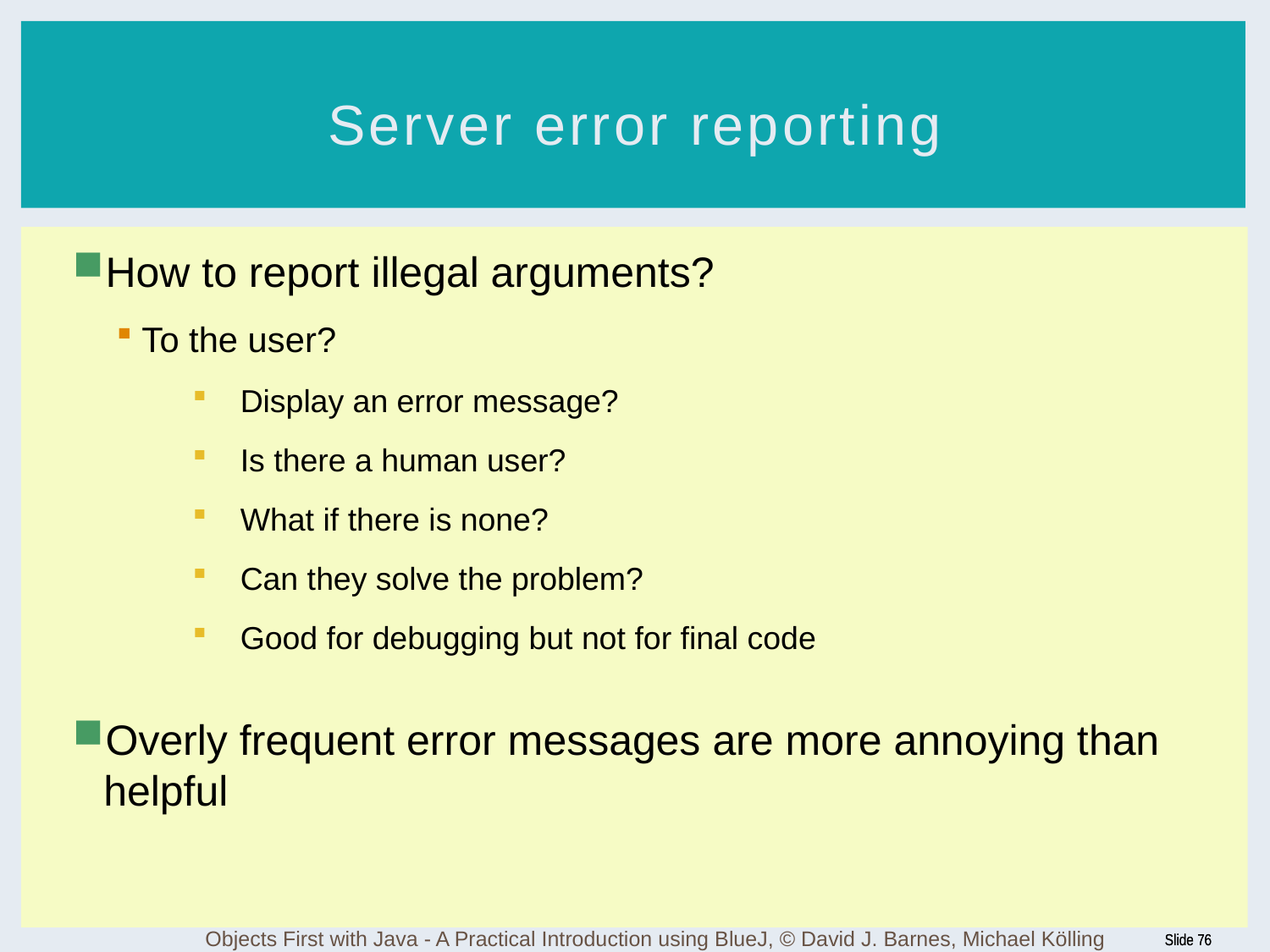

# Server error reporting
How to report illegal arguments?
To the user?
Display an error message?
Is there a human user?
What if there is none?
Can they solve the problem?
Good for debugging but not for final code
Overly frequent error messages are more annoying than helpful
Objects First with Java - A Practical Introduction using BlueJ, © David J. Barnes, Michael Kölling